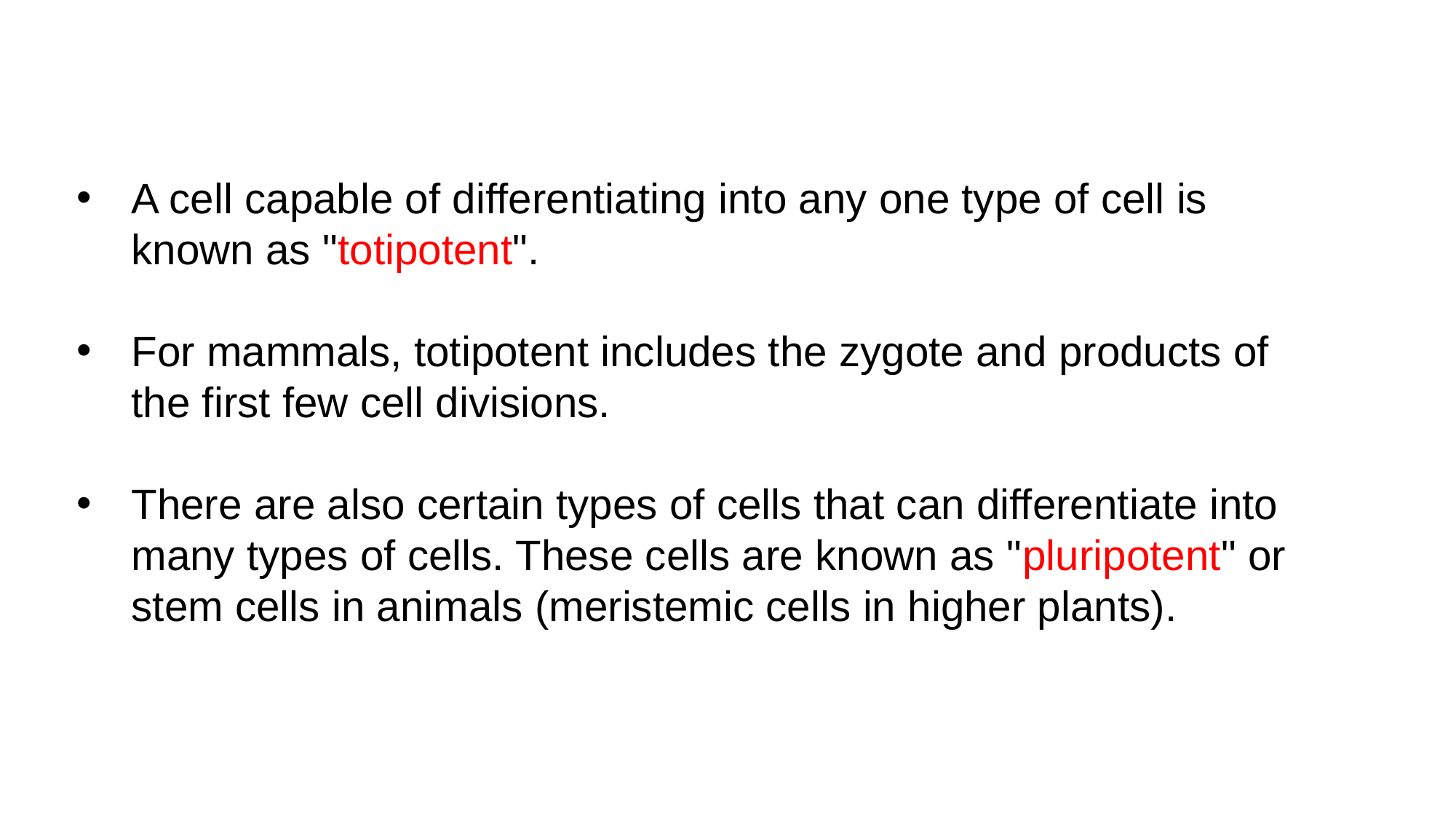

A cell capable of differentiating into any one type of cell is known as "totipotent".

For mammals, totipotent includes the zygote and products of the first few cell divisions.

There are also certain types of cells that can differentiate into many types of cells. These cells are known as "pluripotent" or stem cells in animals (meristemic cells in higher plants).